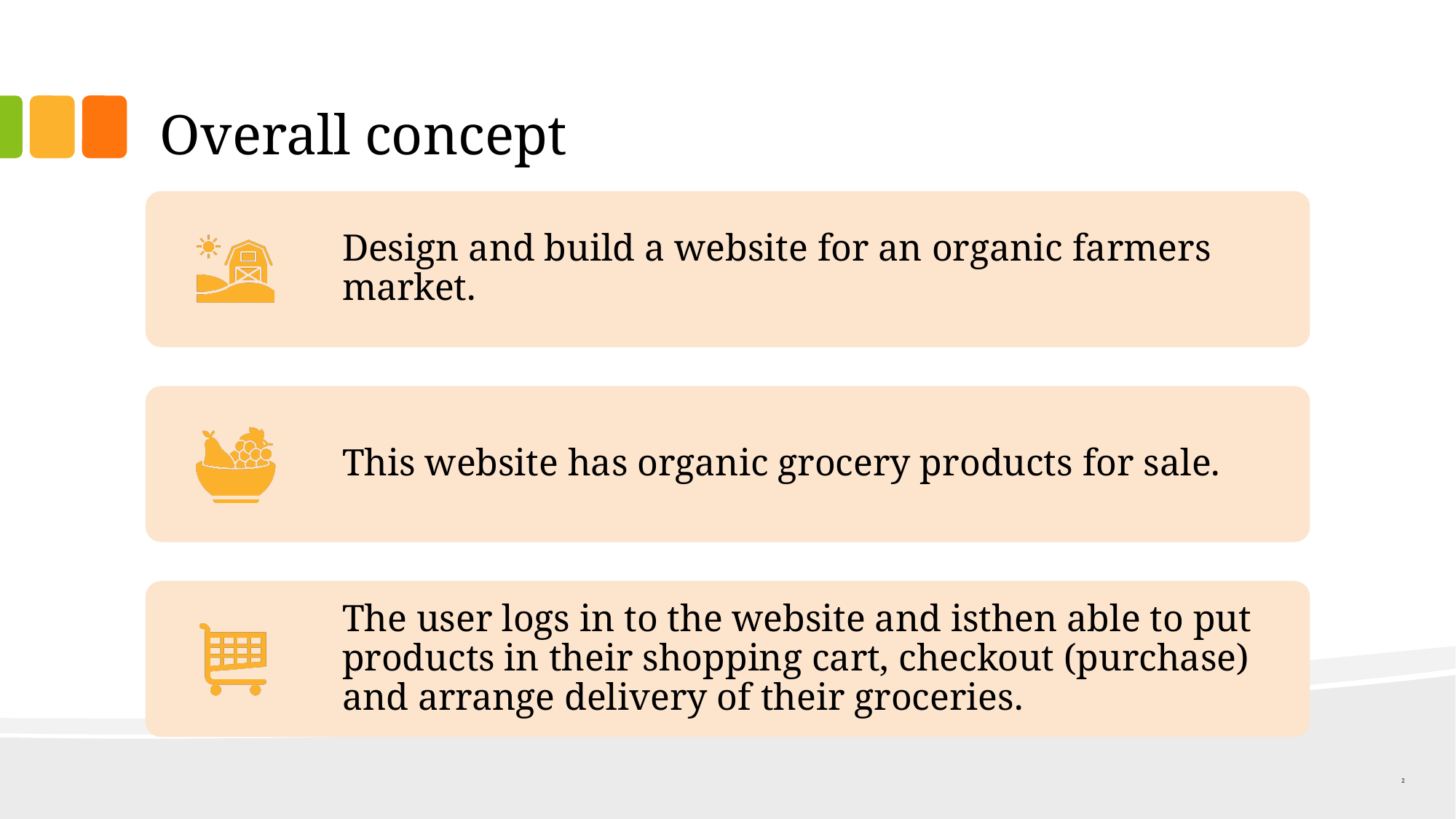

# Overall concept
Design and build a website for an organic farmers market.
This website has organic grocery products for sale.
The user logs in to the website and isthen able to put products in their shopping cart, checkout (purchase) and arrange delivery of their groceries.
2